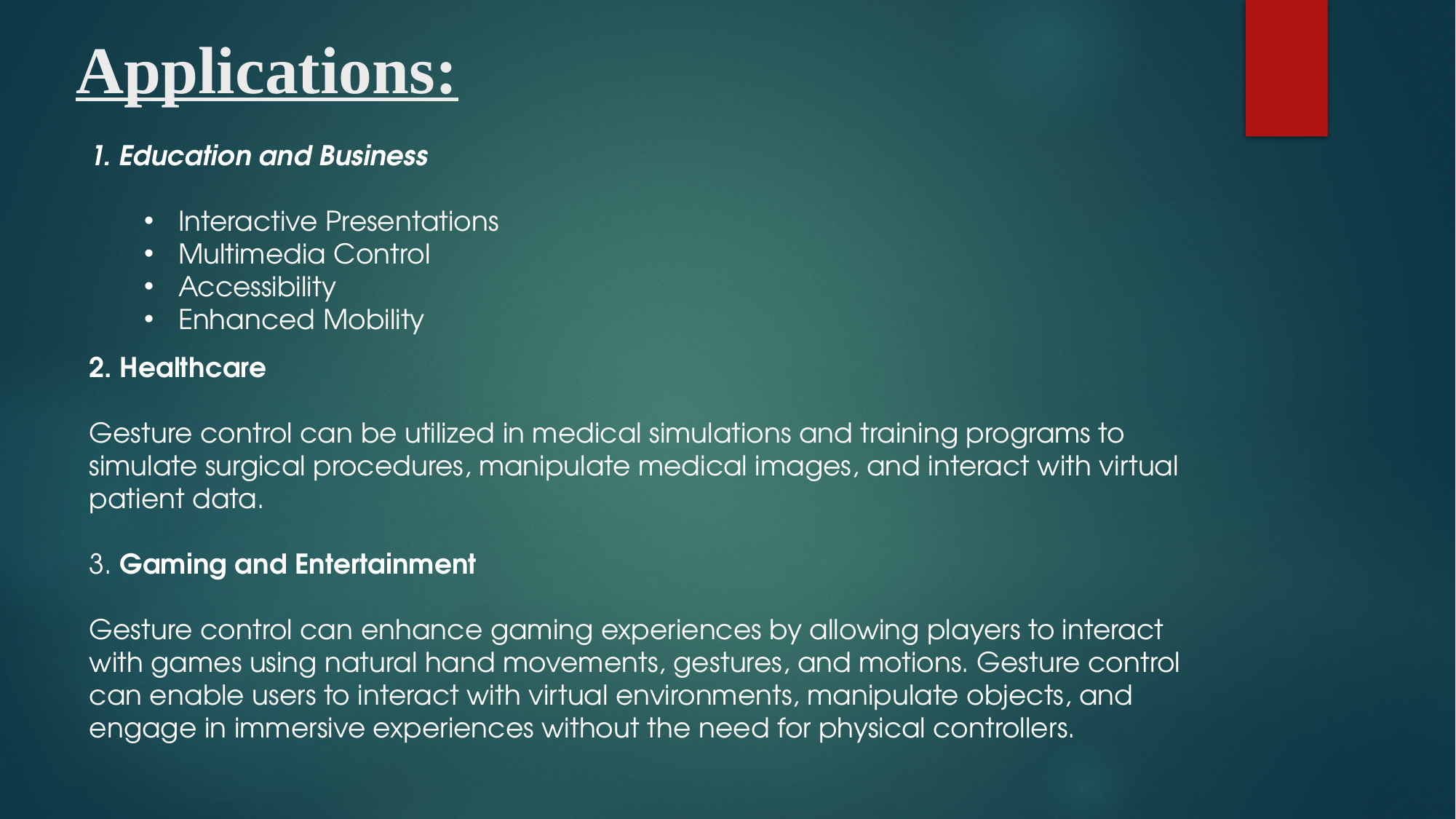

# Applications:
1. Education and Business

Interactive Presentations
Multimedia Control
Accessibility
Enhanced Mobility

2. Healthcare

Gesture control can be utilized in medical simulations and training programs to simulate surgical procedures, manipulate medical images, and interact with virtual patient data.

3. Gaming and Entertainment

Gesture control can enhance gaming experiences by allowing players to interact with games using natural hand movements, gestures, and motions. Gesture control can enable users to interact with virtual environments, manipulate objects, and engage in immersive experiences without the need for physical controllers.